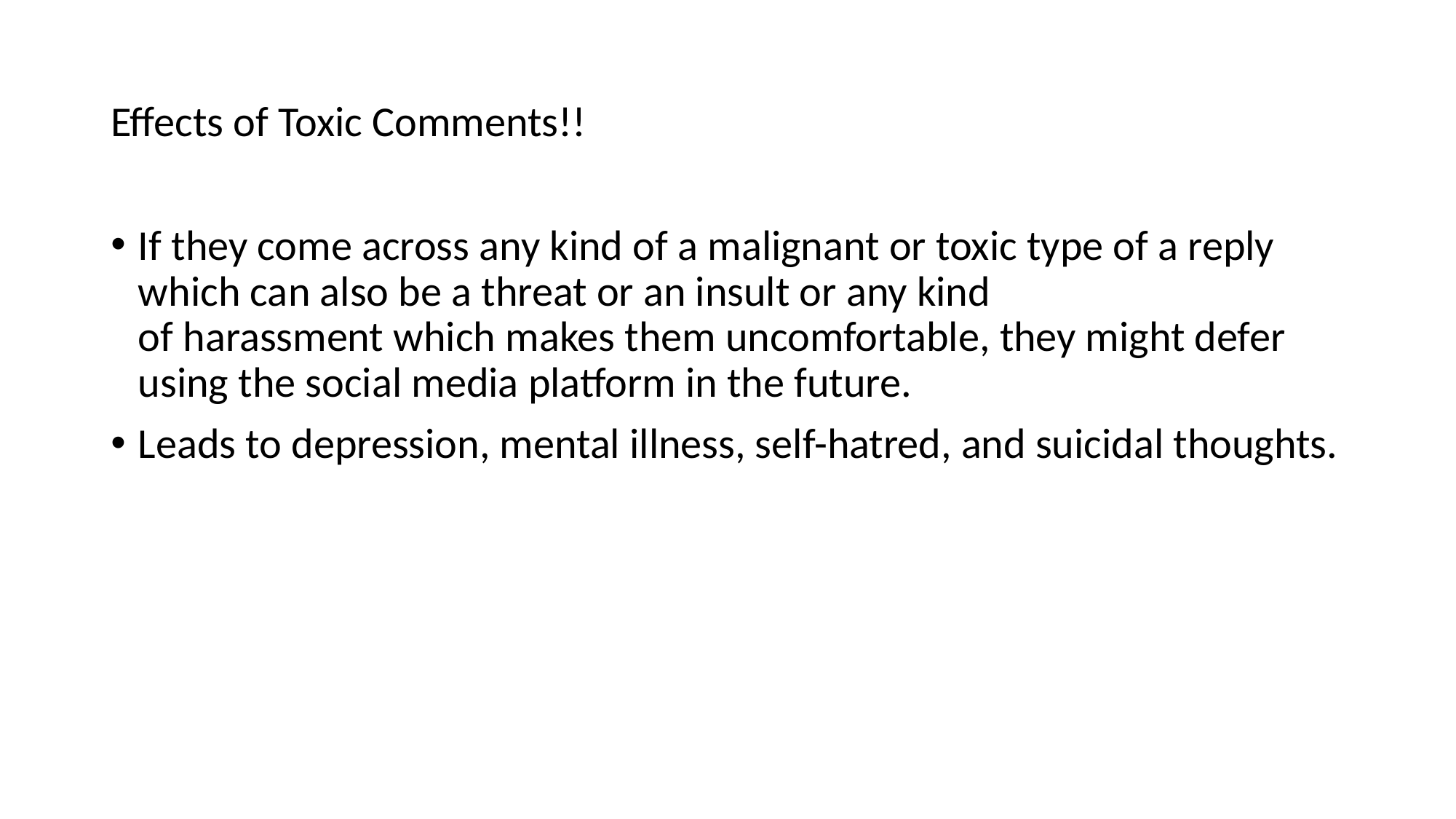

# Effects of Toxic Comments!!
If they come across any kind of a malignant or toxic type of a reply which can also be a threat or an insult or any kind
of harassment which makes them uncomfortable, they might defer using the social media platform in the future.
Leads to depression, mental illness, self-hatred, and suicidal thoughts.